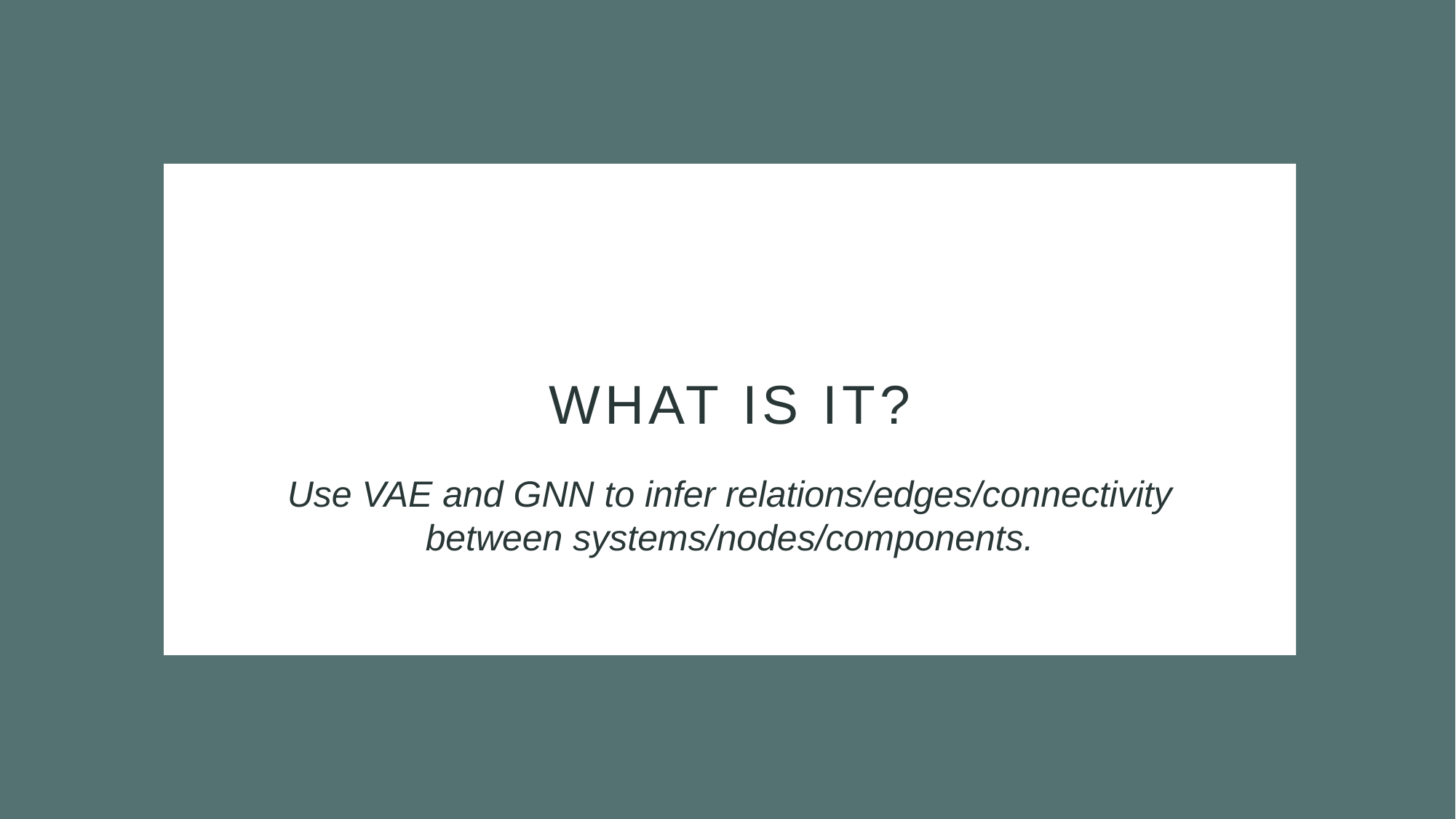

# What is it?
Use VAE and GNN to infer relations/edges/connectivity between systems/nodes/components.